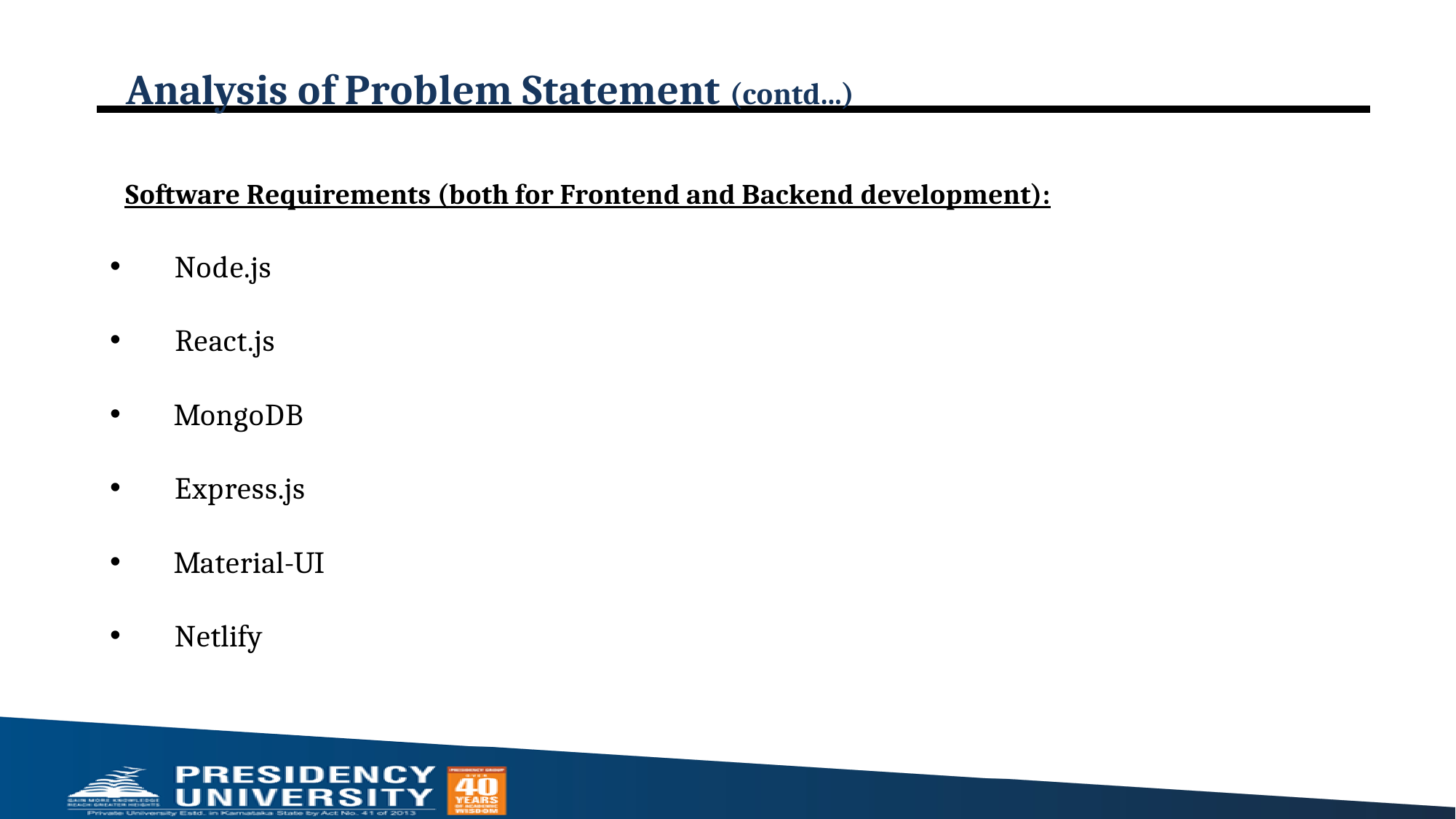

# Analysis of Problem Statement (contd...)
Software Requirements (both for Frontend and Backend development):
Node.js
React.js
MongoDB
Express.js
Material-UI
Netlify